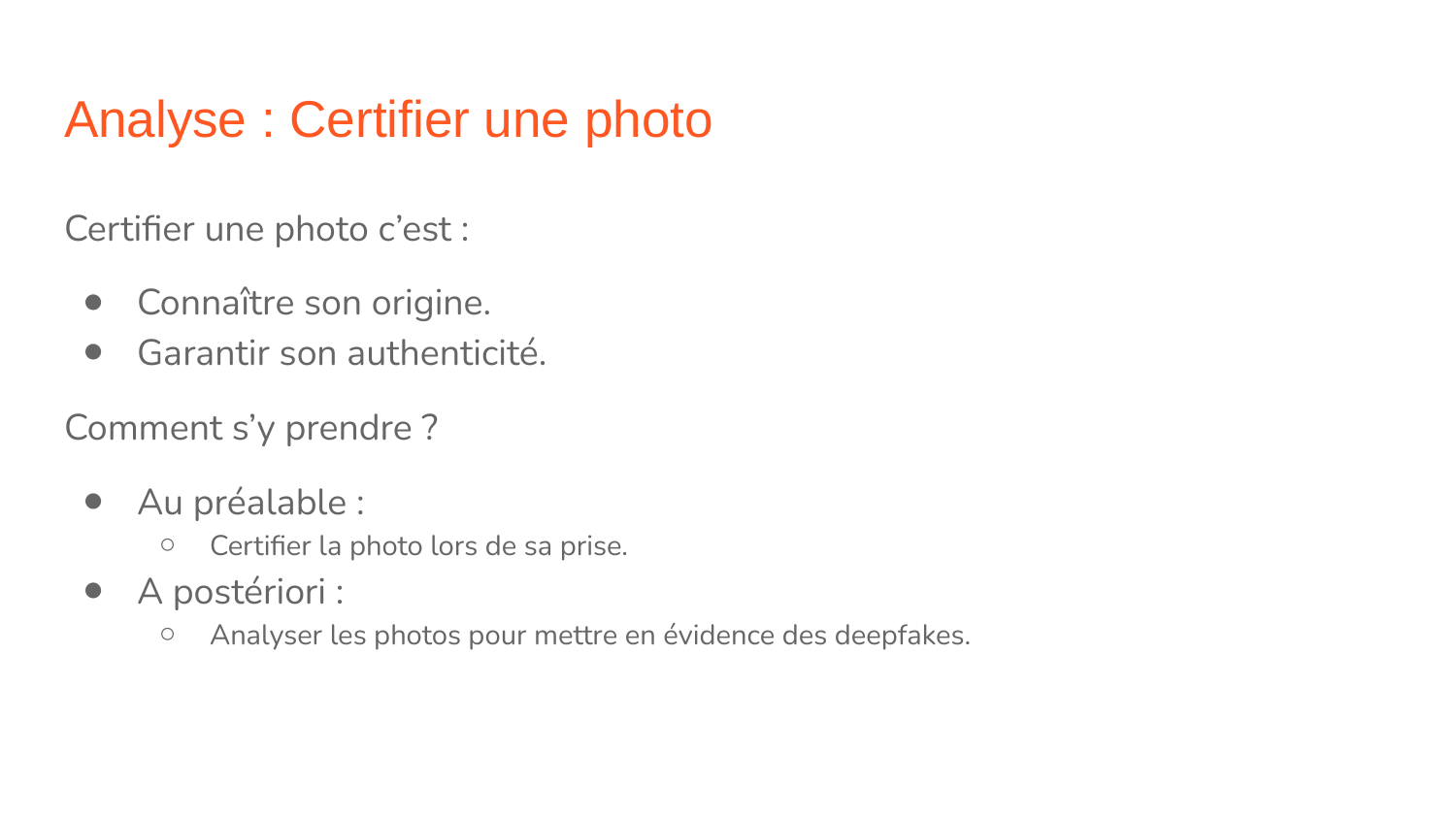

# Analyse : Certifier une photo
Certifier une photo c’est :
Connaître son origine.
Garantir son authenticité.
Comment s’y prendre ?
Au préalable :
Certifier la photo lors de sa prise.
A postériori :
Analyser les photos pour mettre en évidence des deepfakes.